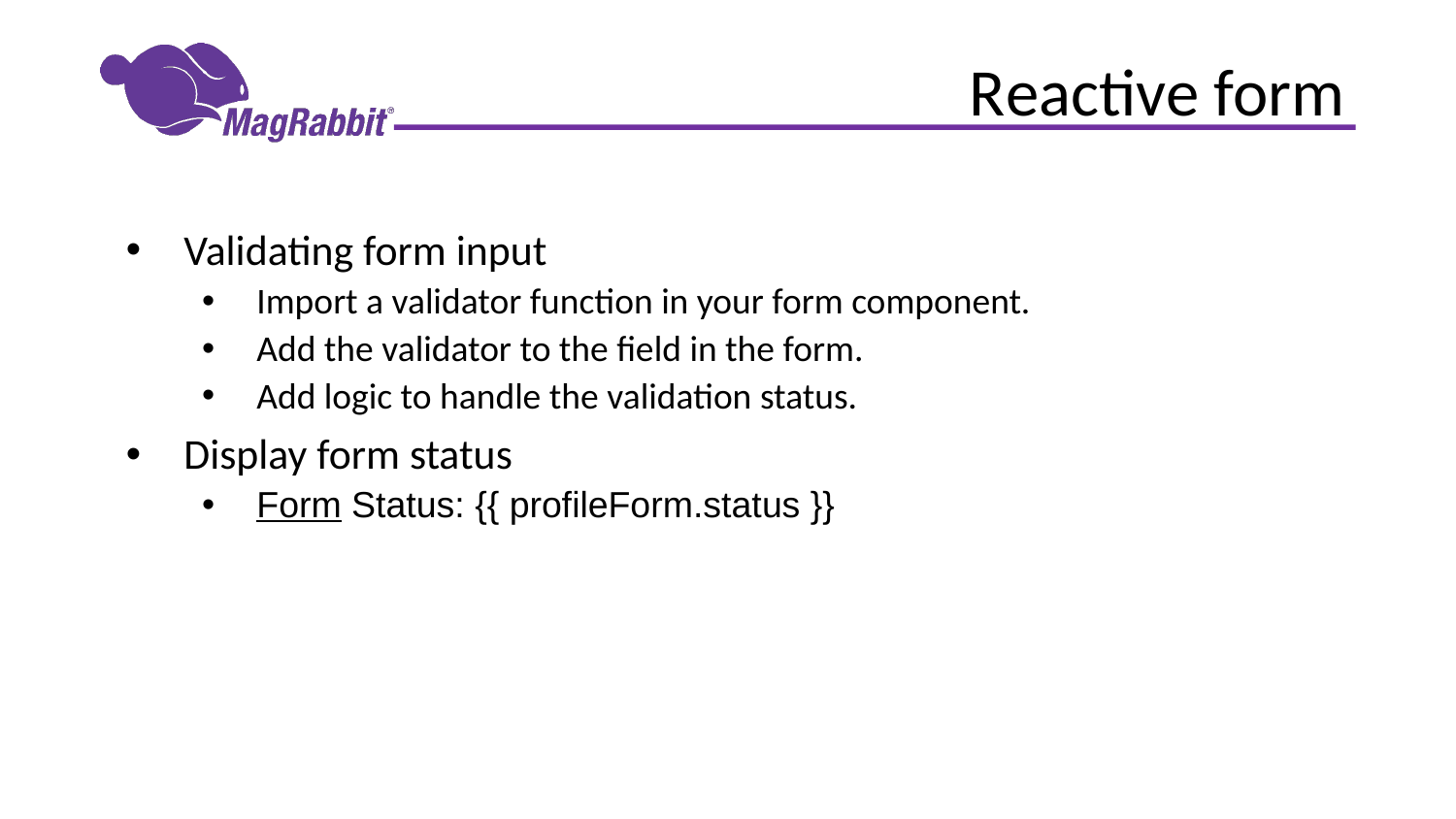

# Reactive form
Validating form input
Import a validator function in your form component.
Add the validator to the field in the form.
Add logic to handle the validation status.
Display form status
Form Status: {{ profileForm.status }}